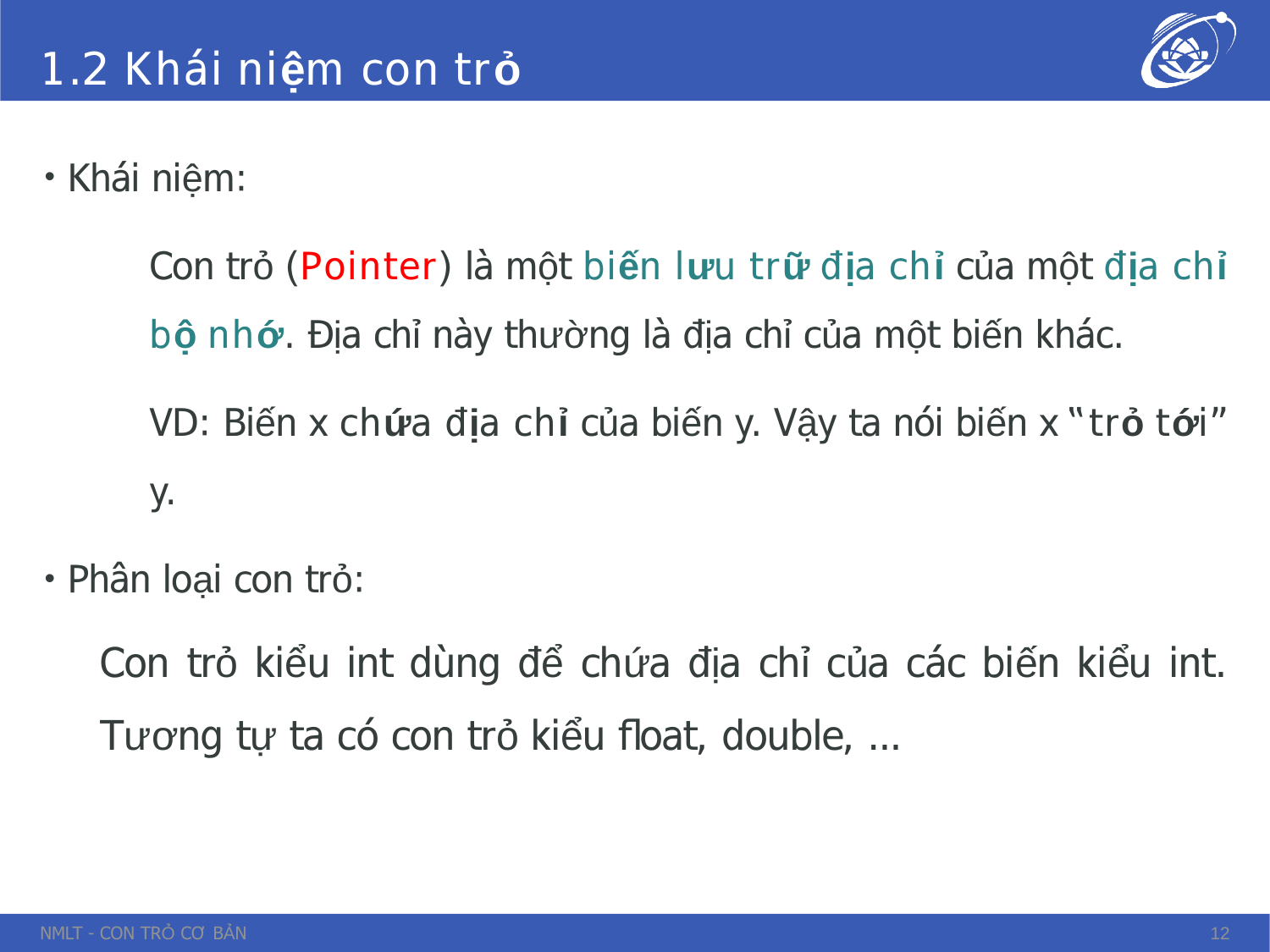

# 1.2 Khái niệm con trỏ
Khái niệm:
Con trỏ (Pointer) là một biến lưu trữ địa chỉ của một địa chỉ bộ nhớ. Địa chỉ này thường là địa chỉ của một biến khác.
VD: Biến x chứa địa chỉ của biến y. Vậy ta nói biến x “trỏ tới” y.
Phân loại con trỏ:
	Con trỏ kiểu int dùng để chứa địa chỉ của các biến kiểu int. Tương tự ta có con trỏ kiểu float, double, …

NMLT - Con trỏ cơ bản
12